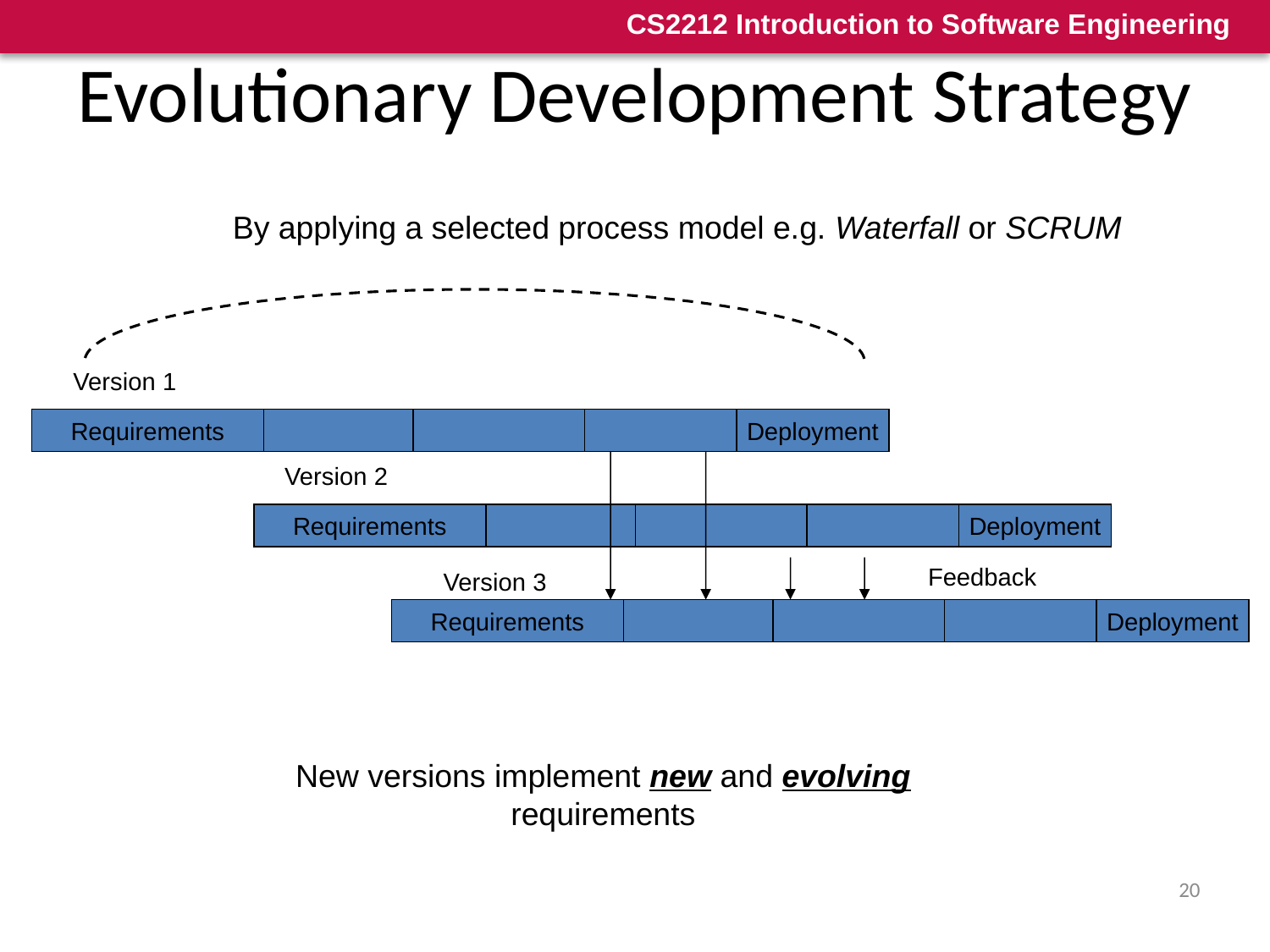

# Evolutionary Development Strategy
By applying a selected process model e.g. Waterfall or SCRUM

Version 1
Requirements

Deployment

Version 2
Requirements

Deployment
Feedback

Version 3
Requirements

Deployment
New versions implement new and evolving requirements

20